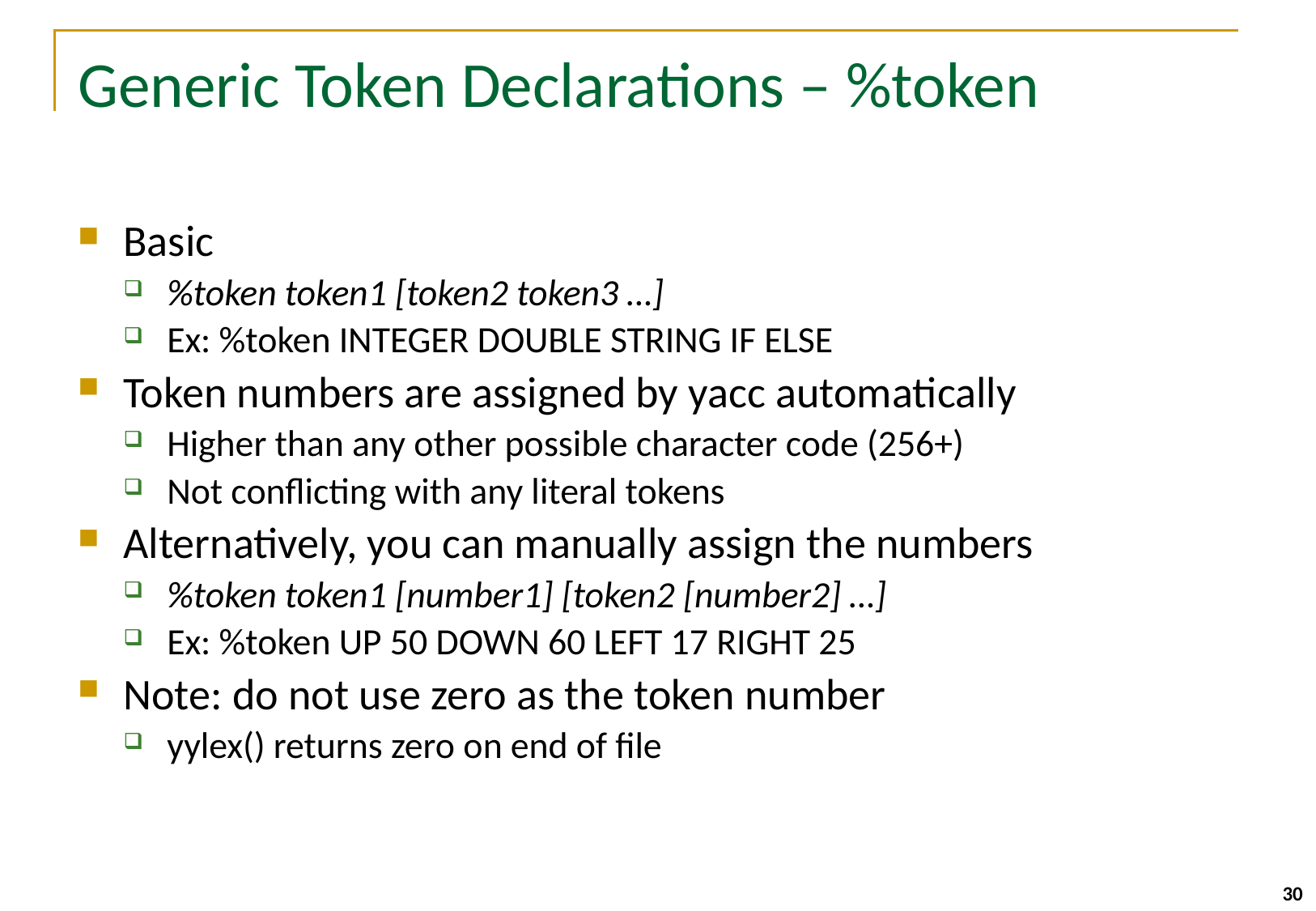

# Generic Token Declarations – %token
Basic
%token token1 [token2 token3 …]
Ex: %token INTEGER DOUBLE STRING IF ELSE
Token numbers are assigned by yacc automatically
Higher than any other possible character code (256+)
Not conflicting with any literal tokens
Alternatively, you can manually assign the numbers
%token token1 [number1] [token2 [number2] …]
Ex: %token UP 50 DOWN 60 LEFT 17 RIGHT 25
Note: do not use zero as the token number
yylex() returns zero on end of file
30